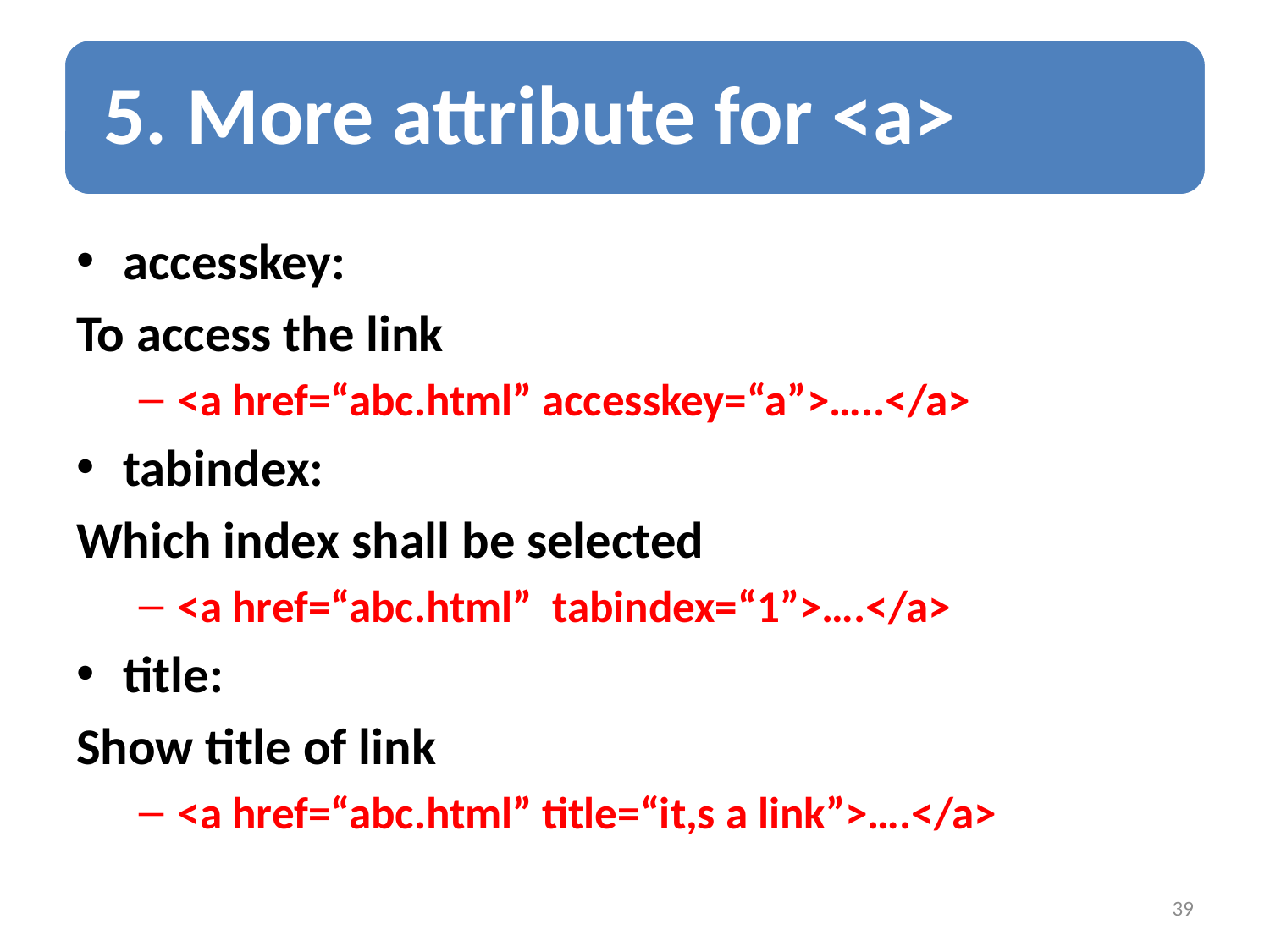

5. More attribute for <a>
accesskey:
To access the link
<a href=“abc.html” accesskey=“a”>…..</a>
tabindex:
Which index shall be selected
<a href=“abc.html”  tabindex=“1”>….</a>
title:
Show title of link
<a href=“abc.html” title=“it,s a link”>….</a>
39